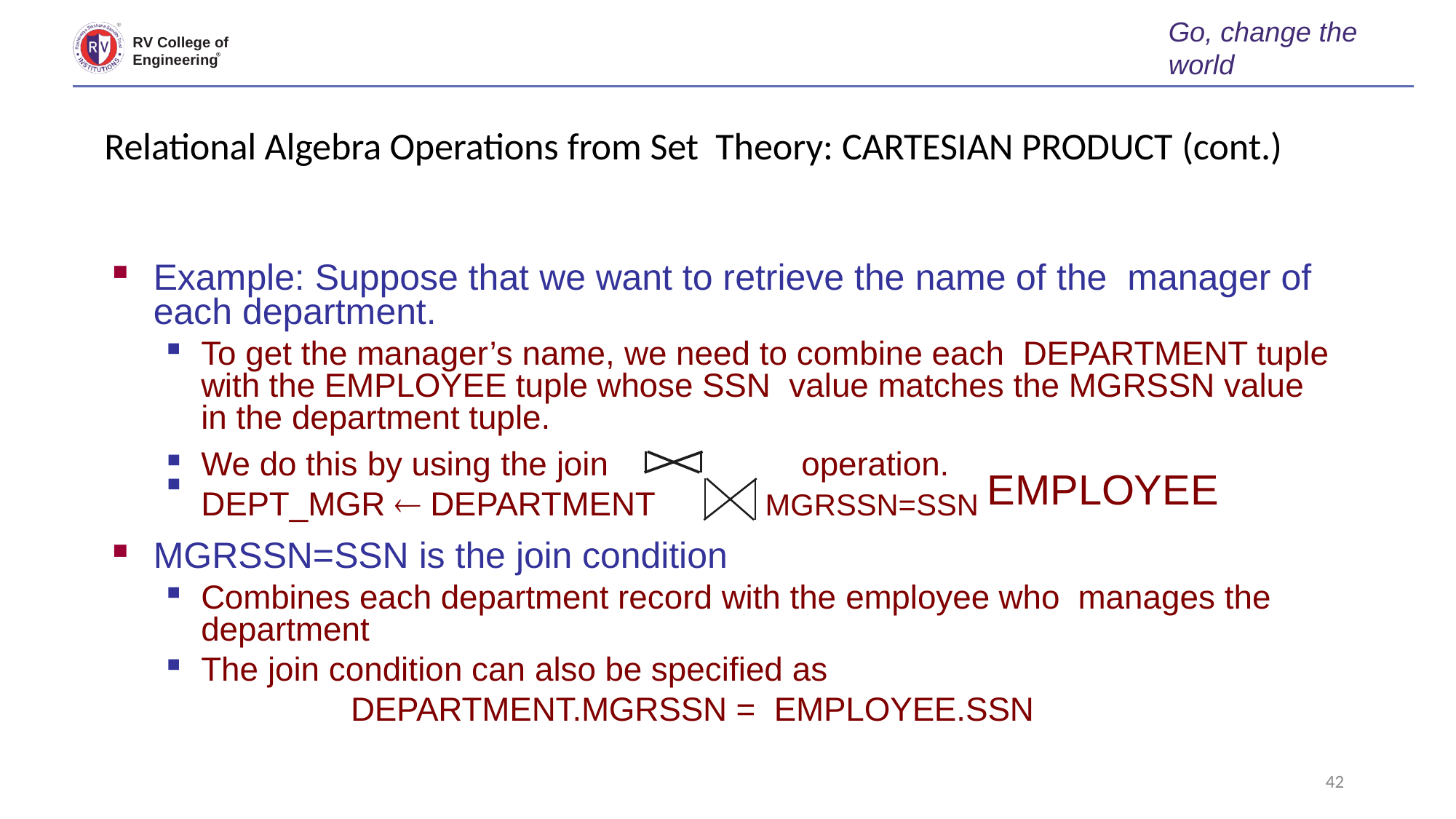

Go, change the world

RV College of
Engineering

# Relational Algebra Operations from Set  Theory: CARTESIAN PRODUCT (cont.)

Example: Suppose that we want to retrieve the name of the  manager of each department.
To get the manager’s name, we need to combine each  DEPARTMENT tuple with the EMPLOYEE tuple whose SSN  value matches the MGRSSN value in the department tuple.
We do this by using the join 	operation.
DEPT_MGR ← DEPARTMENT            MGRSSN=SSN EMPLOYEE
MGRSSN=SSN is the join condition
Combines each department record with the employee who  manages the department
The join condition can also be specified as
                    DEPARTMENT.MGRSSN =  EMPLOYEE.SSN

42